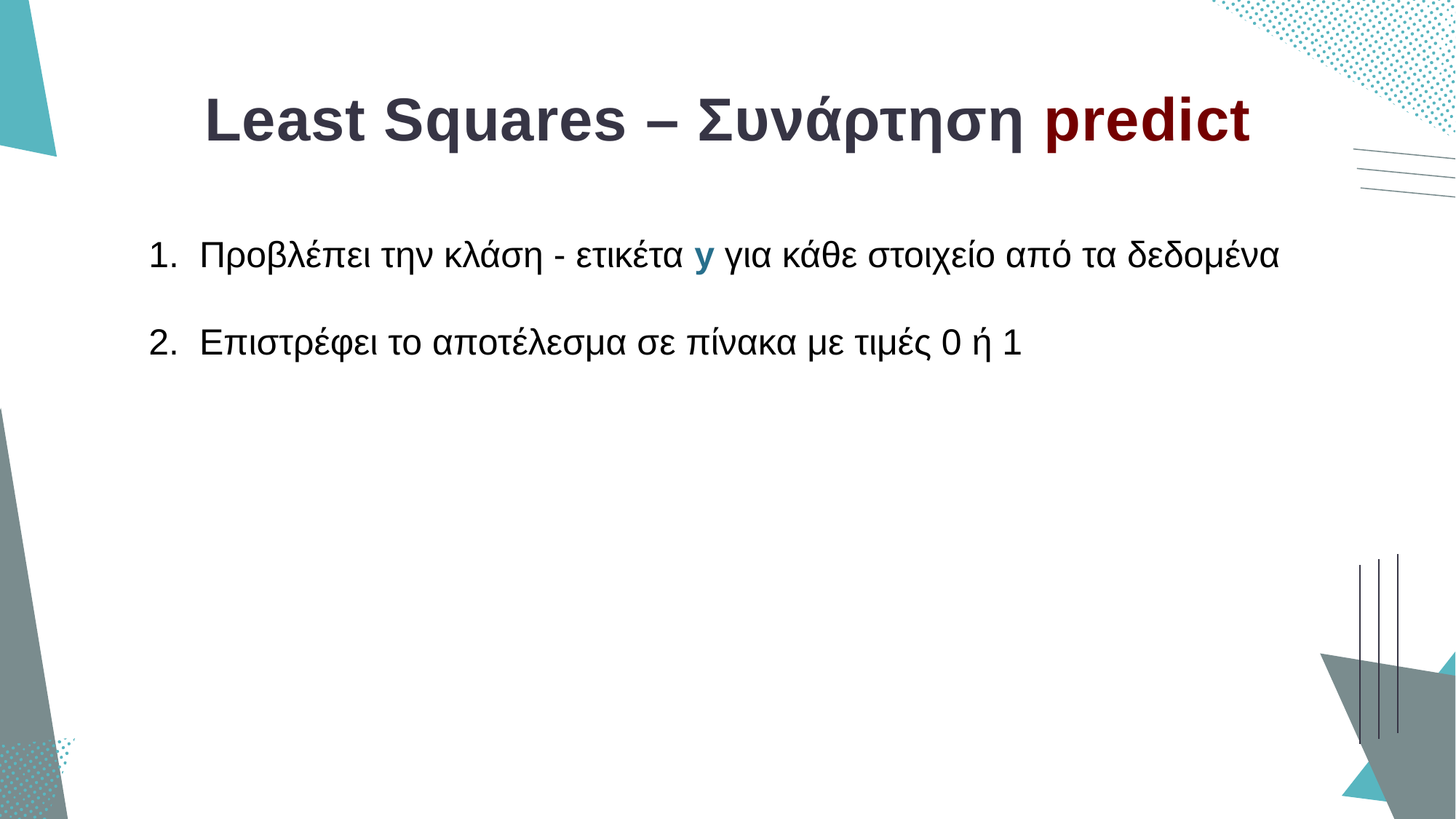

# Least Squares – Συνάρτηση predict
1.  Προβλέπει την κλάση - ετικέτα y για κάθε στοιχείο από τα δεδομένα
2.  Επιστρέφει το αποτέλεσμα σε πίνακα με τιμές 0 ή 1